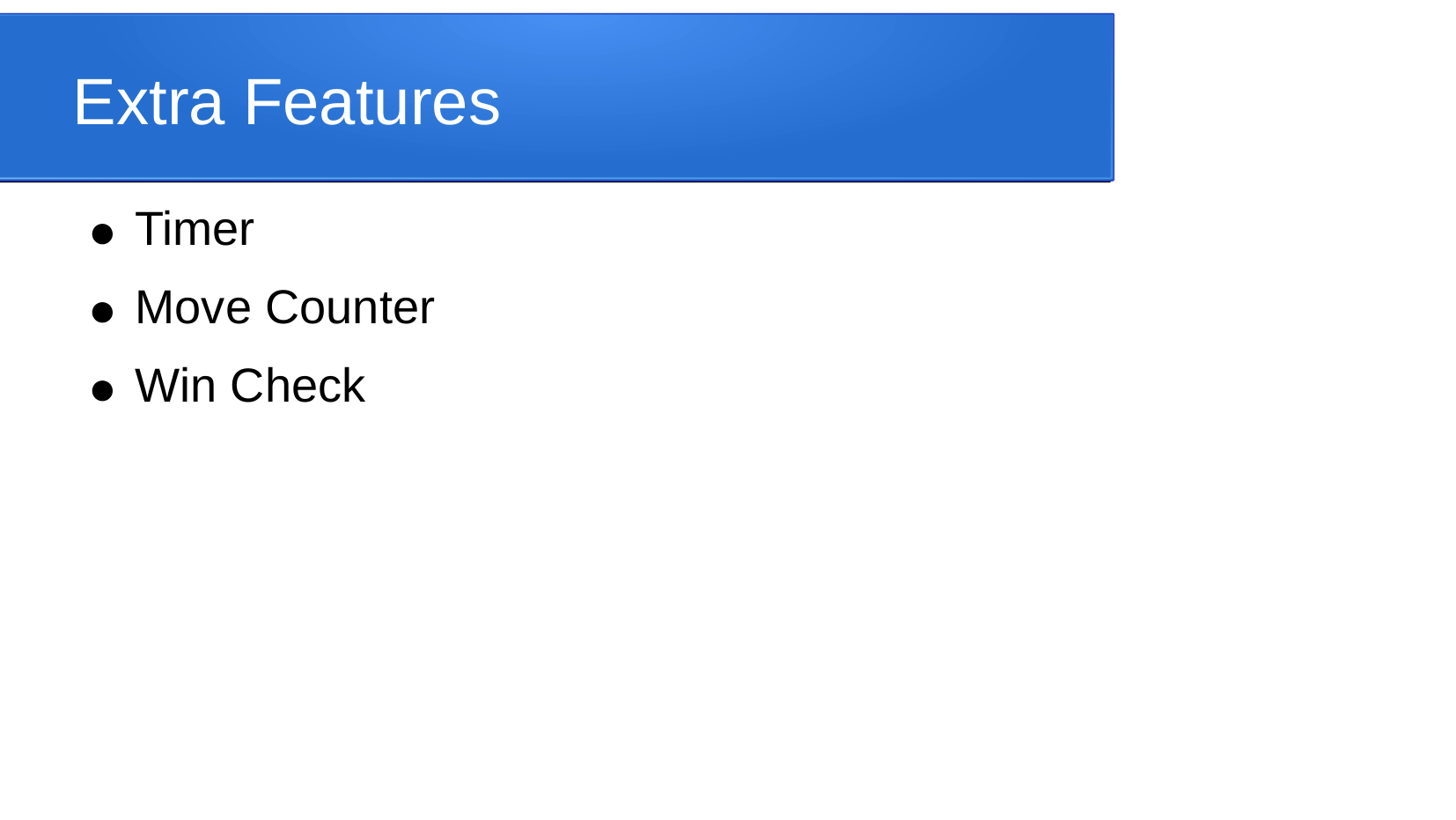

Extra Features
Timer
Move Counter
Win Check